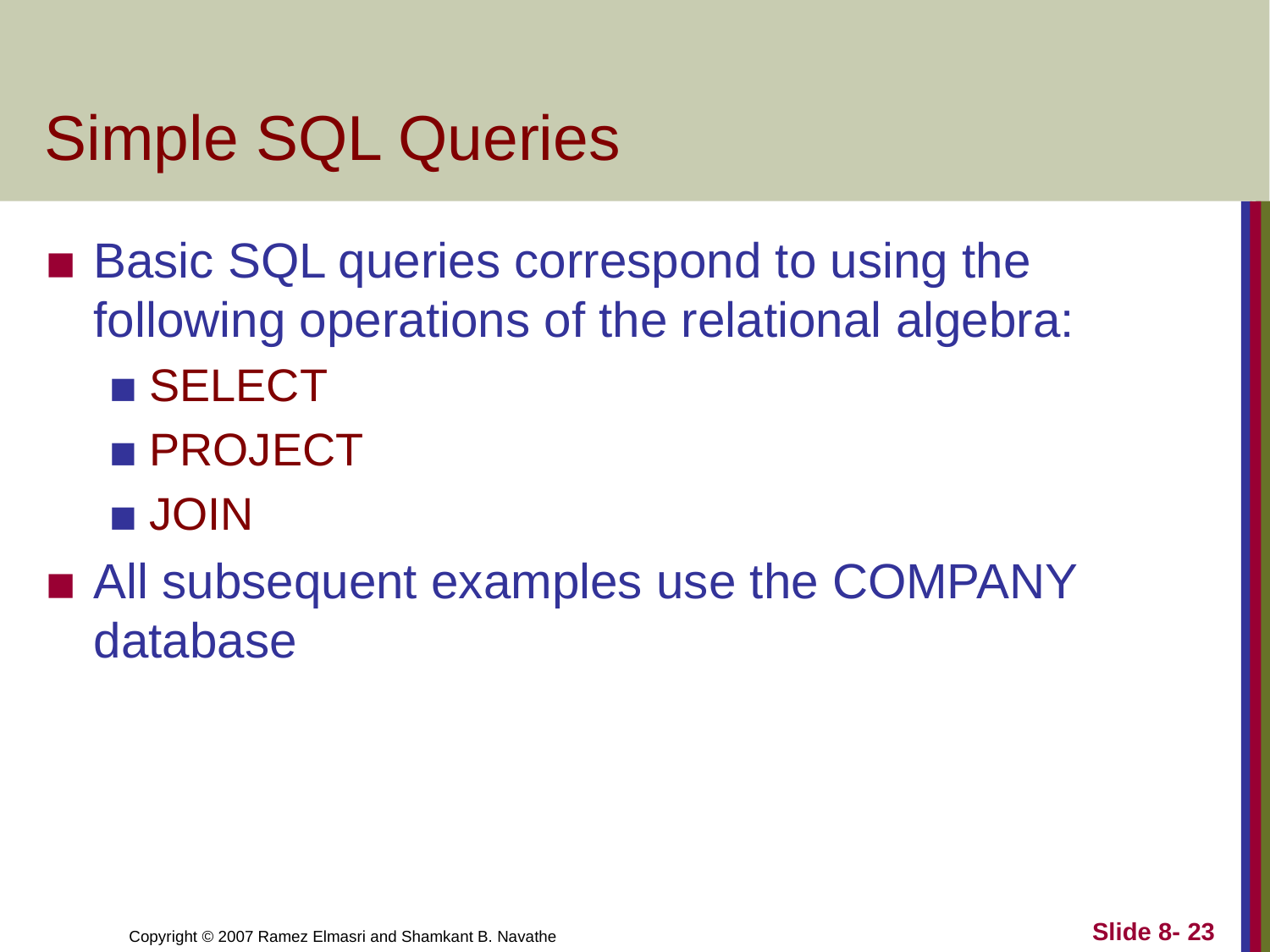

# Simple SQL Queries
Basic SQL queries correspond to using the following operations of the relational algebra:
SELECT
PROJECT
JOIN
All subsequent examples use the COMPANY database
Slide 8- 23